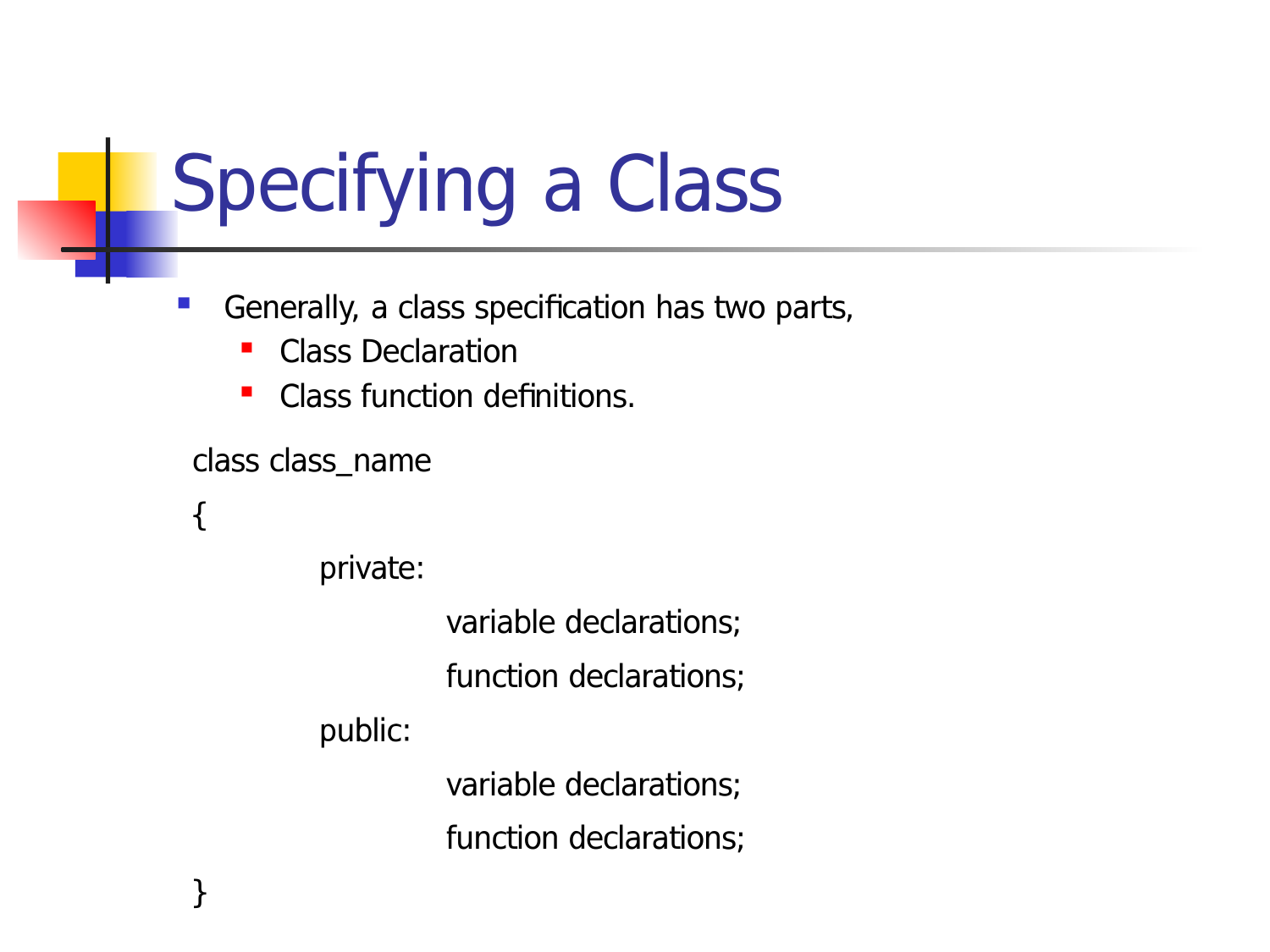

# Specifying a Class
Generally, a class specification has two parts,
Class Declaration
Class function definitions.

class class_name
{
	private:
		variable declarations;
		function declarations;
	public:
		variable declarations;
		function declarations;
}